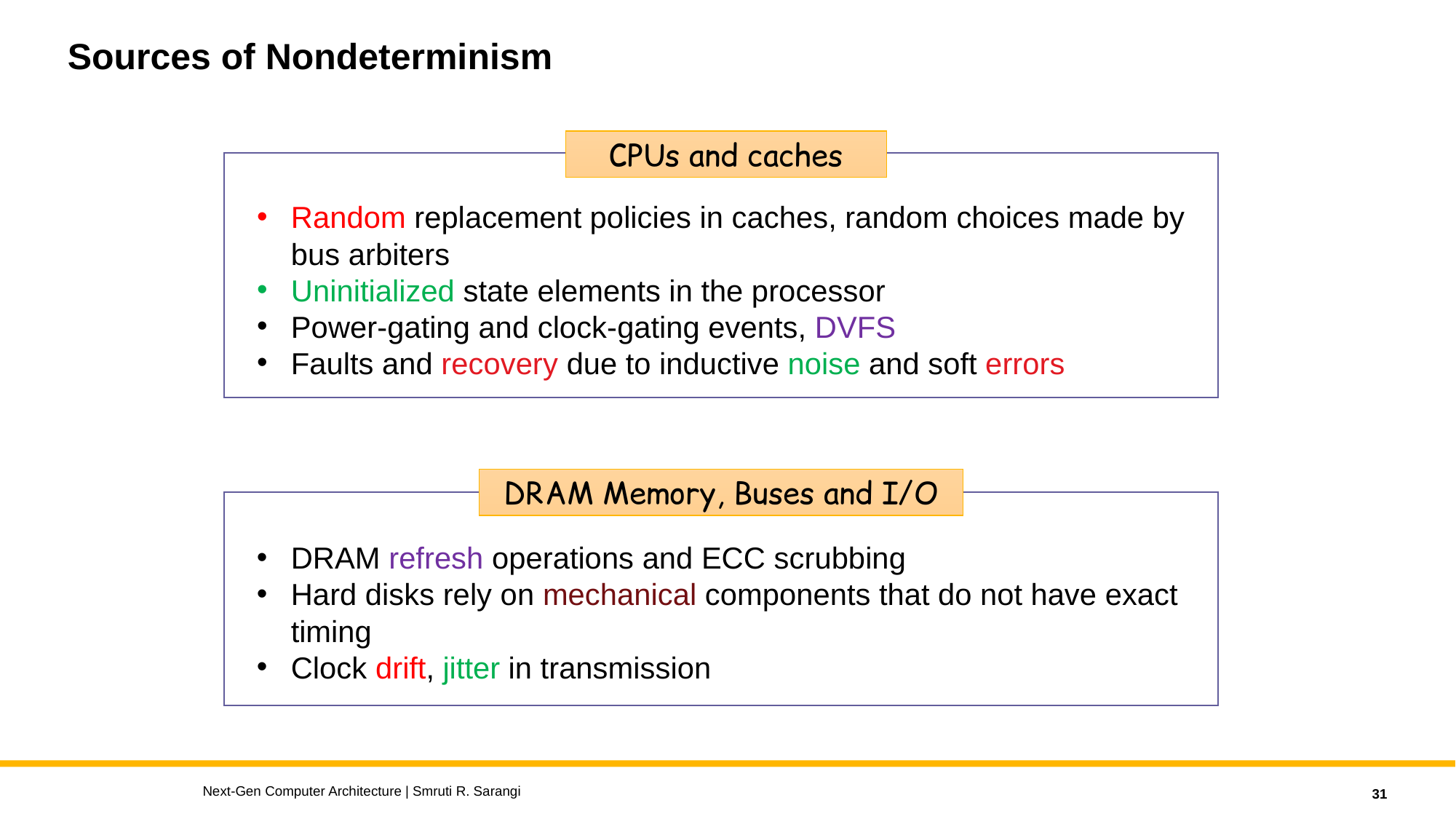

# Sources of Nondeterminism
CPUs and caches

Random replacement policies in caches, random choices made by
bus arbiters
Uninitialized state elements in the processor
Power-gating and clock-gating events, DVFS
Faults and recovery due to inductive noise and soft errors
DRAM Memory, Buses and I/O

DRAM refresh operations and ECC scrubbing
Hard disks rely on mechanical components that do not have exact
timing
Clock drift, jitter in transmission
Next-Gen Computer Architecture | Smruti R. Sarangi
31